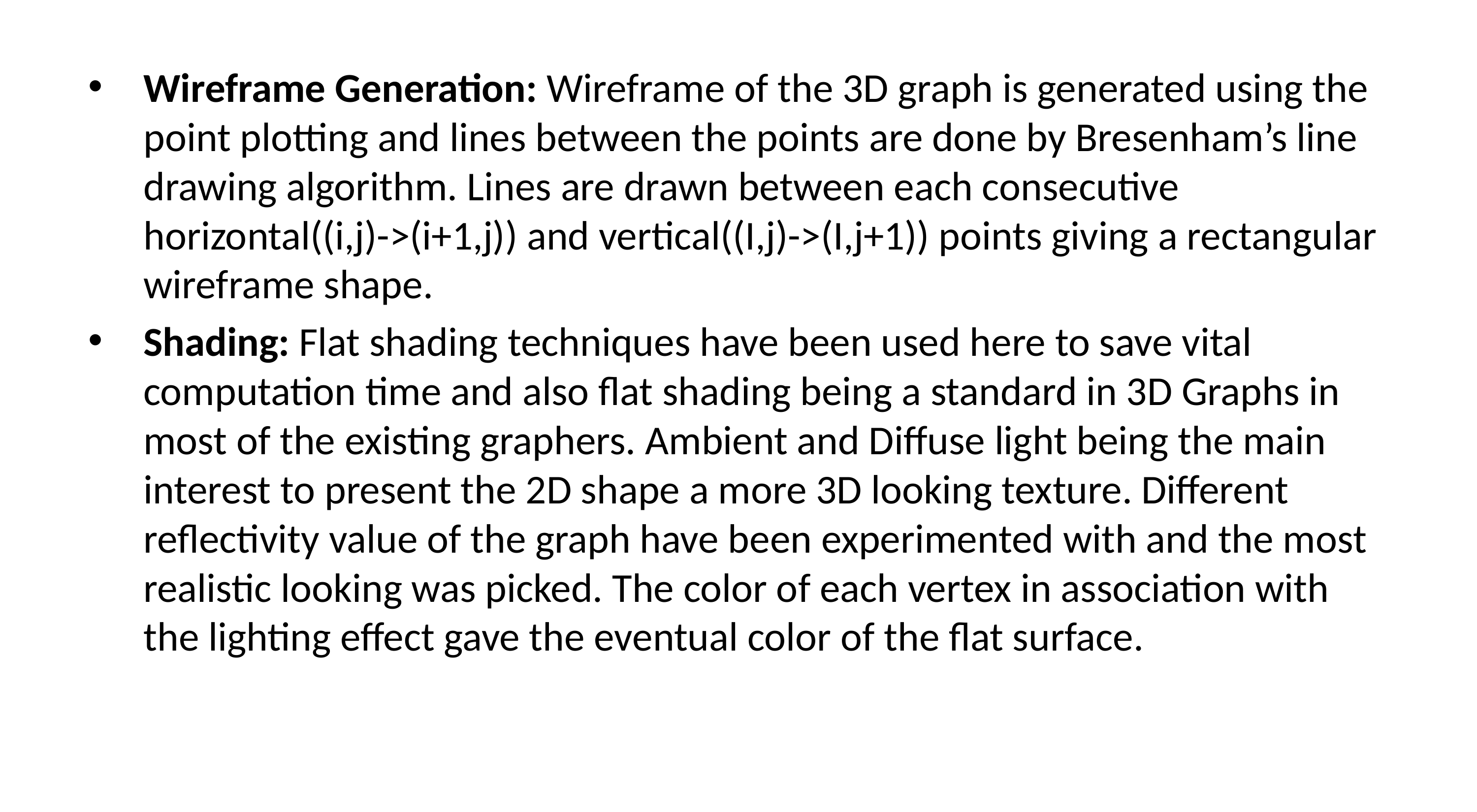

Wireframe Generation: Wireframe of the 3D graph is generated using the point plotting and lines between the points are done by Bresenham’s line drawing algorithm. Lines are drawn between each consecutive horizontal((i,j)->(i+1,j)) and vertical((I,j)->(I,j+1)) points giving a rectangular wireframe shape.
Shading: Flat shading techniques have been used here to save vital computation time and also flat shading being a standard in 3D Graphs in most of the existing graphers. Ambient and Diffuse light being the main interest to present the 2D shape a more 3D looking texture. Different reflectivity value of the graph have been experimented with and the most realistic looking was picked. The color of each vertex in association with the lighting effect gave the eventual color of the flat surface.